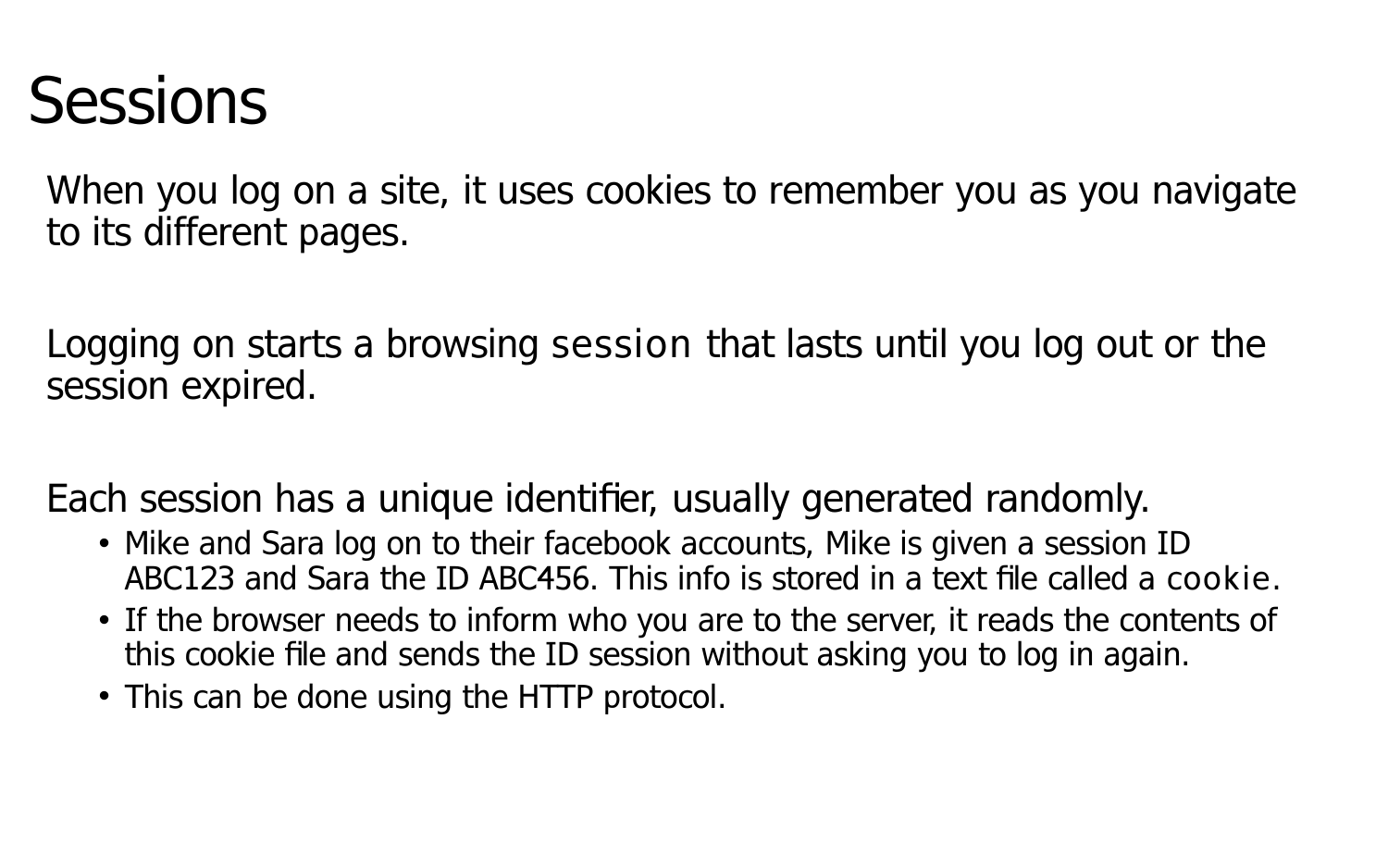

# Sessions
When you log on a site, it uses cookies to remember you as you navigate to its different pages.

Logging on starts a browsing session that lasts until you log out or the session expired.

Each session has a unique identifier, usually generated randomly.
Mike and Sara log on to their facebook accounts, Mike is given a session ID ABC123 and Sara the ID ABC456. This info is stored in a text file called a cookie.
If the browser needs to inform who you are to the server, it reads the contents of this cookie file and sends the ID session without asking you to log in again.
This can be done using the HTTP protocol.